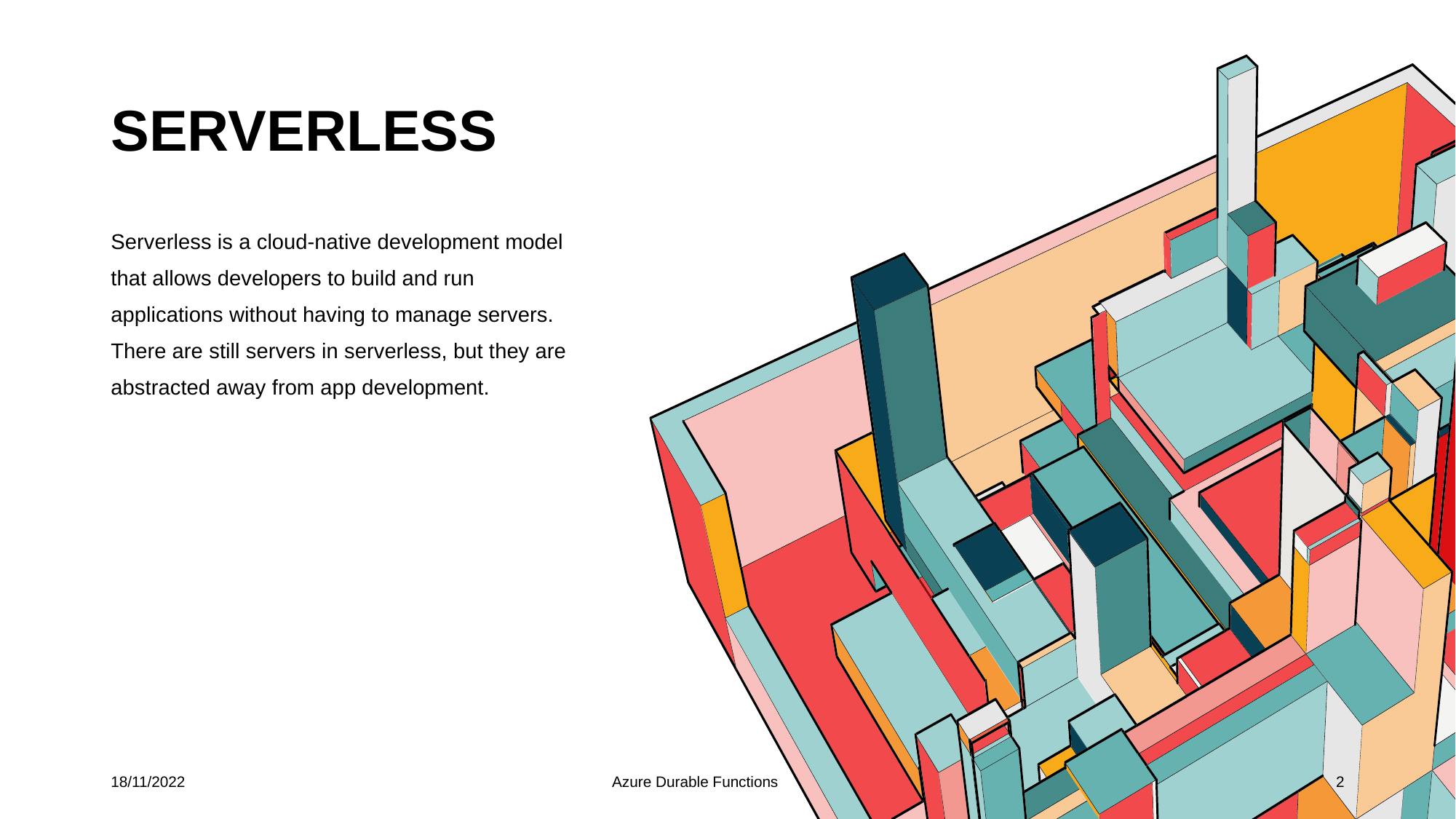

# ServerLeSS
Serverless is a cloud-native development model that allows developers to build and run applications without having to manage servers. There are still servers in serverless, but they are abstracted away from app development.
18/11/2022
Azure Durable Functions
2